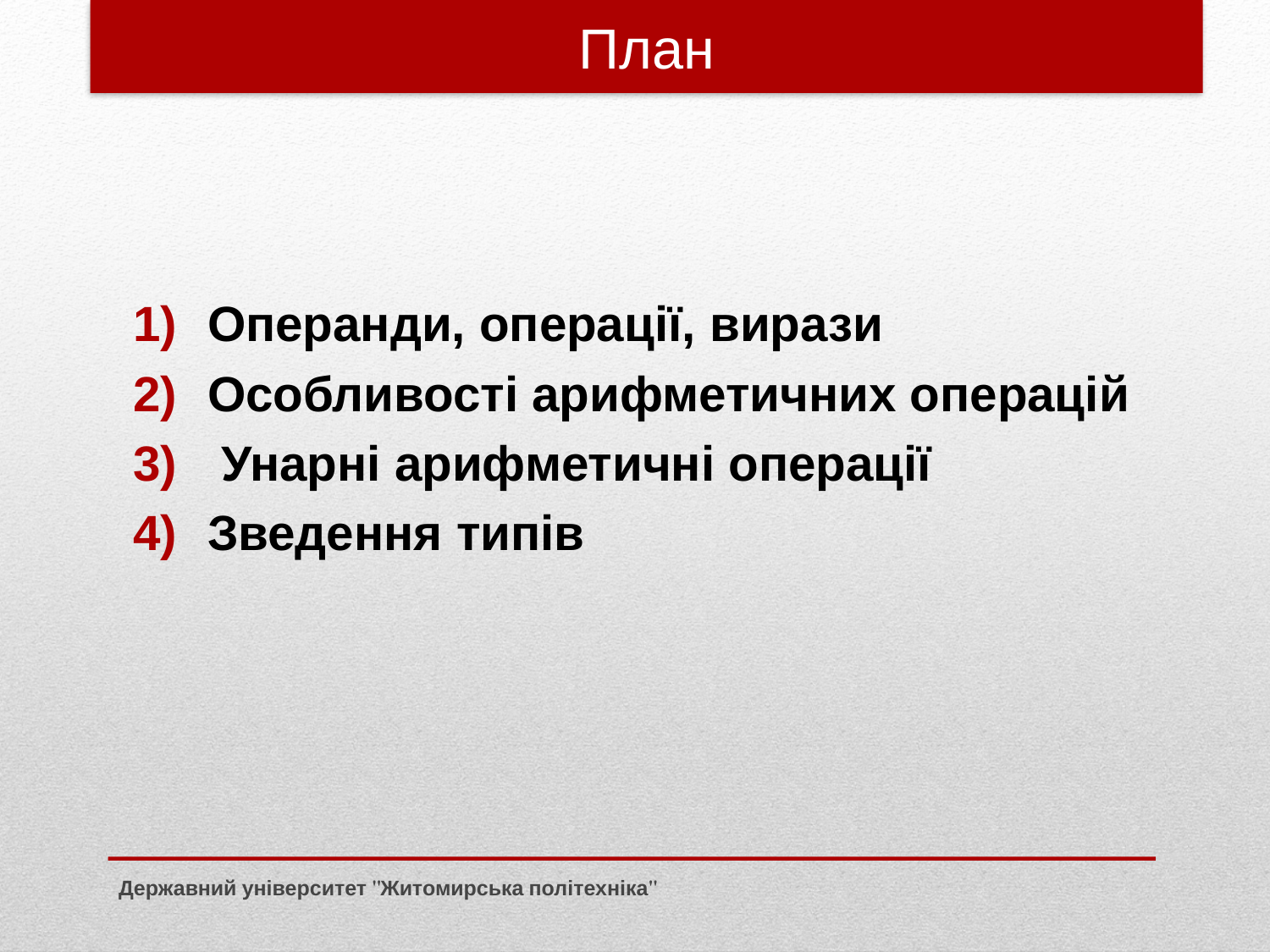

# План
Операнди, операції, вирази
Особливості арифметичних операцій
 Унарні арифметичні операції
Зведення типів
Державний університет "Житомирська політехніка"